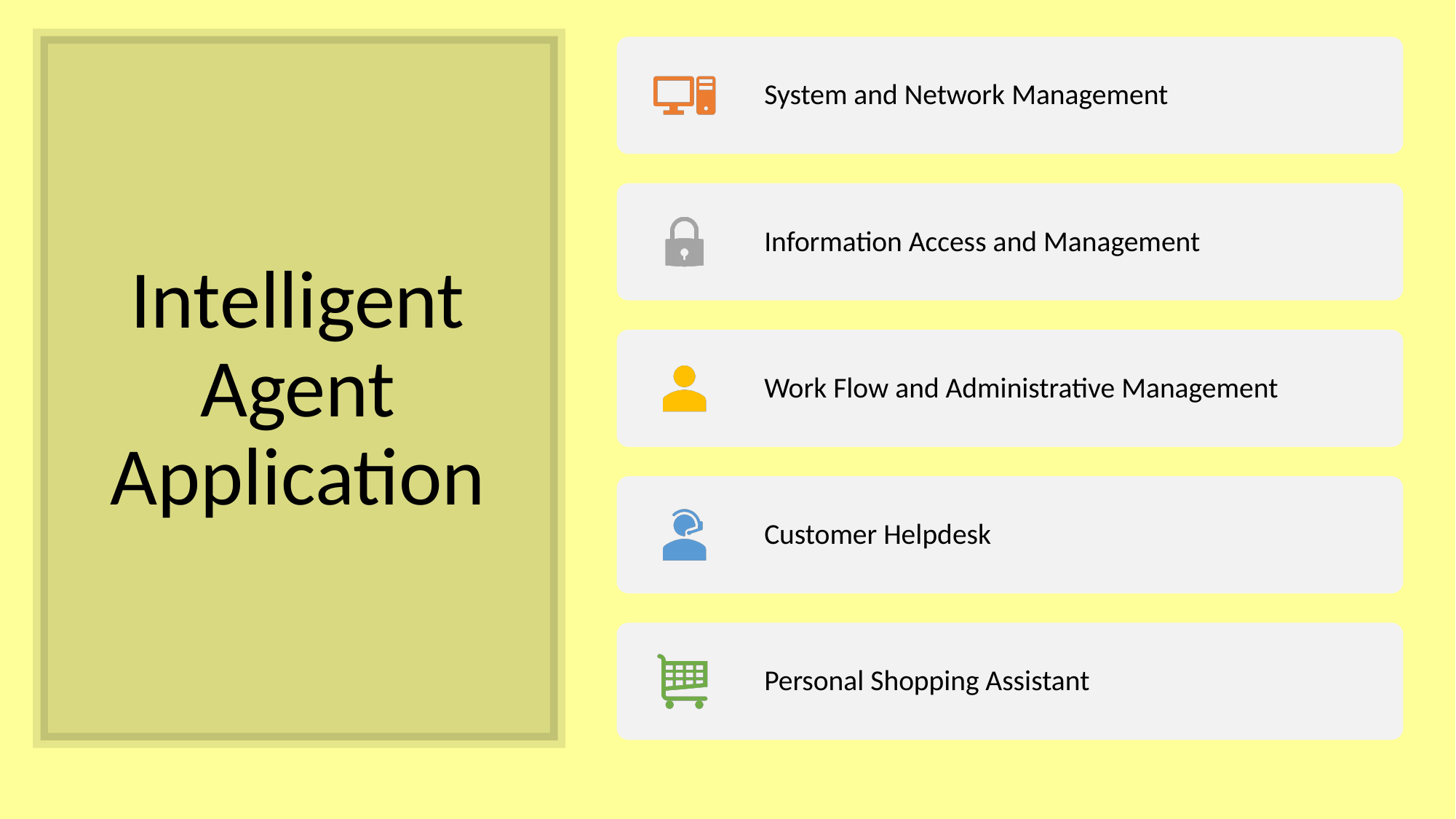

System and Network Management
Information Access and Management
Work Flow and Administrative Management
Customer Helpdesk
Personal Shopping Assistant
# Intelligent Agent Application